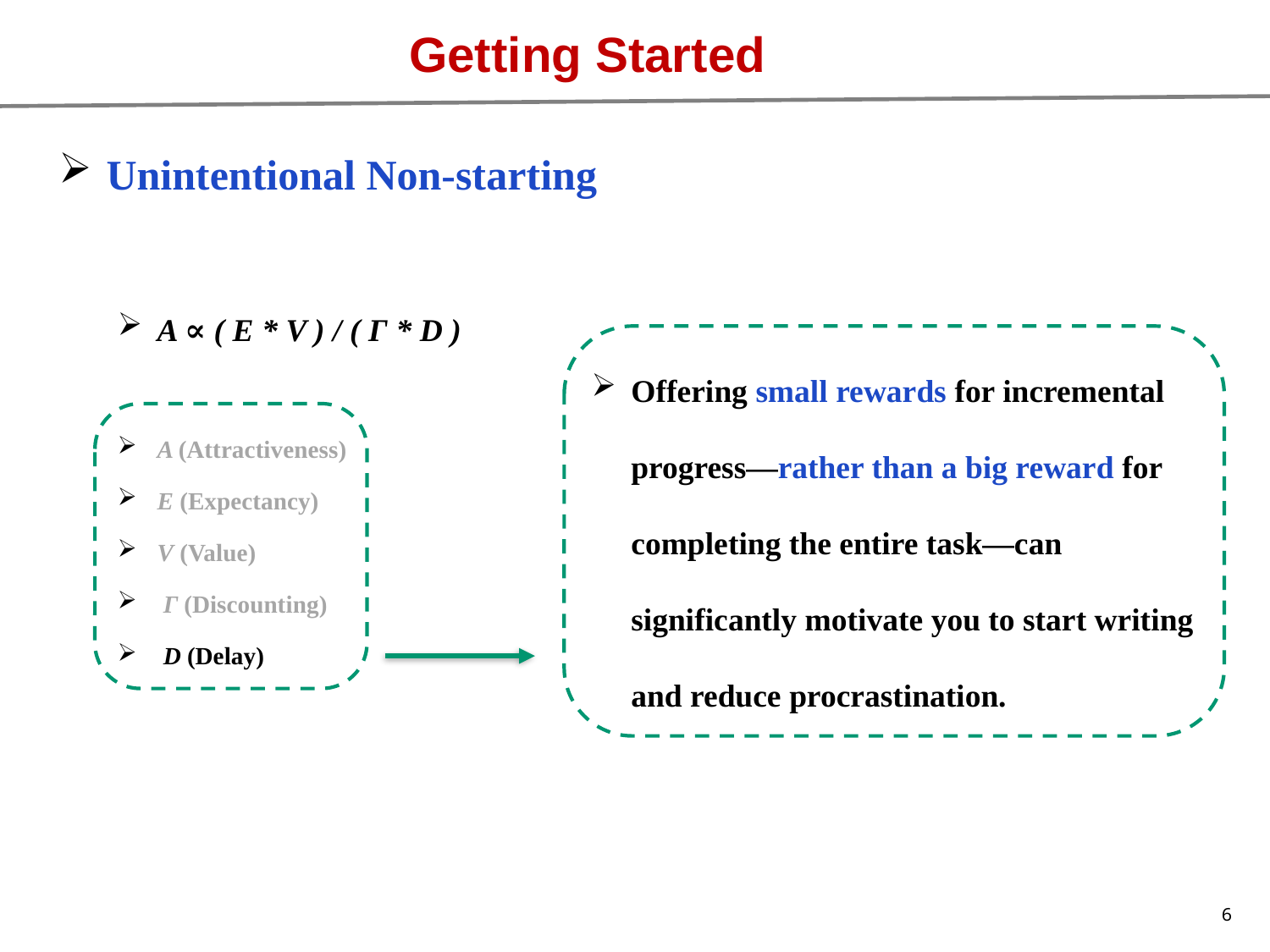

Getting Started
Unintentional Non-starting
A ∝ ( E * V ) / ( Γ * D )

A (Attractiveness)
E (Expectancy)
V (Value)
 Γ (Discounting)
 D (Delay)

Offering small rewards for incremental progress—rather than a big reward for completing the entire task—can significantly motivate you to start writing and reduce procrastination.